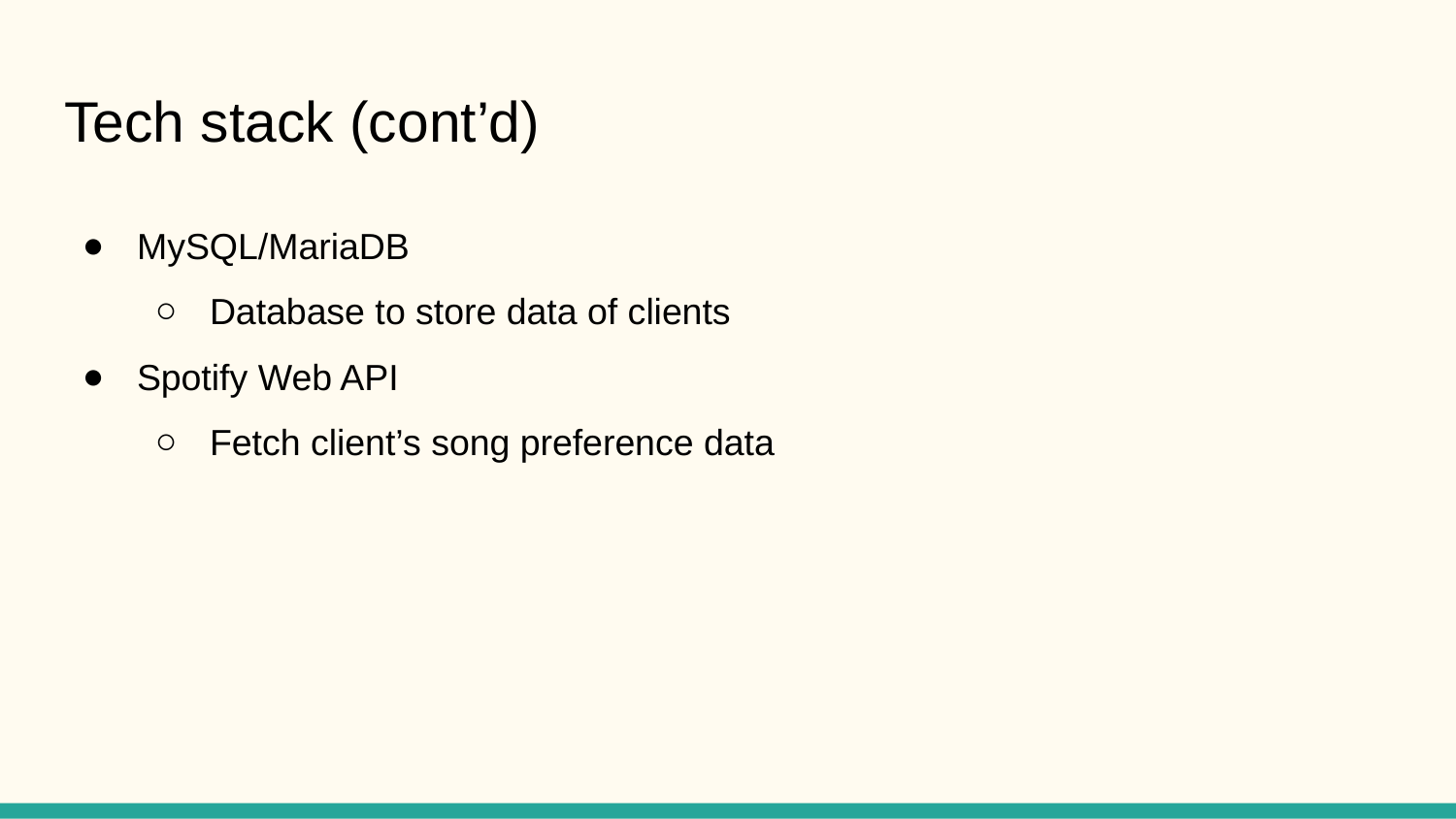

# Tech stack (cont’d)
MySQL/MariaDB
Database to store data of clients
Spotify Web API
Fetch client’s song preference data